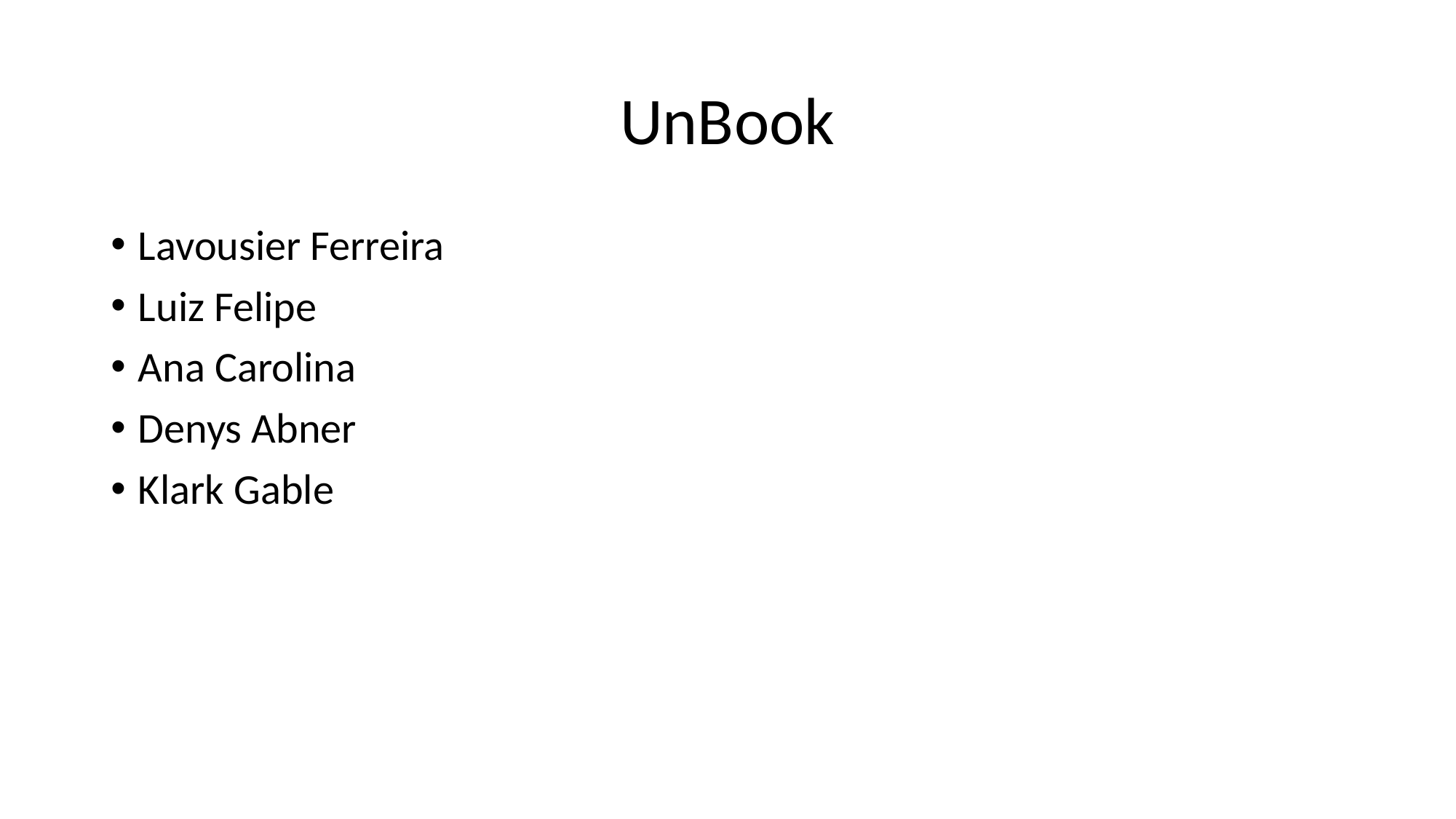

# UnBook
Lavousier Ferreira
Luiz Felipe
Ana Carolina
Denys Abner
Klark Gable